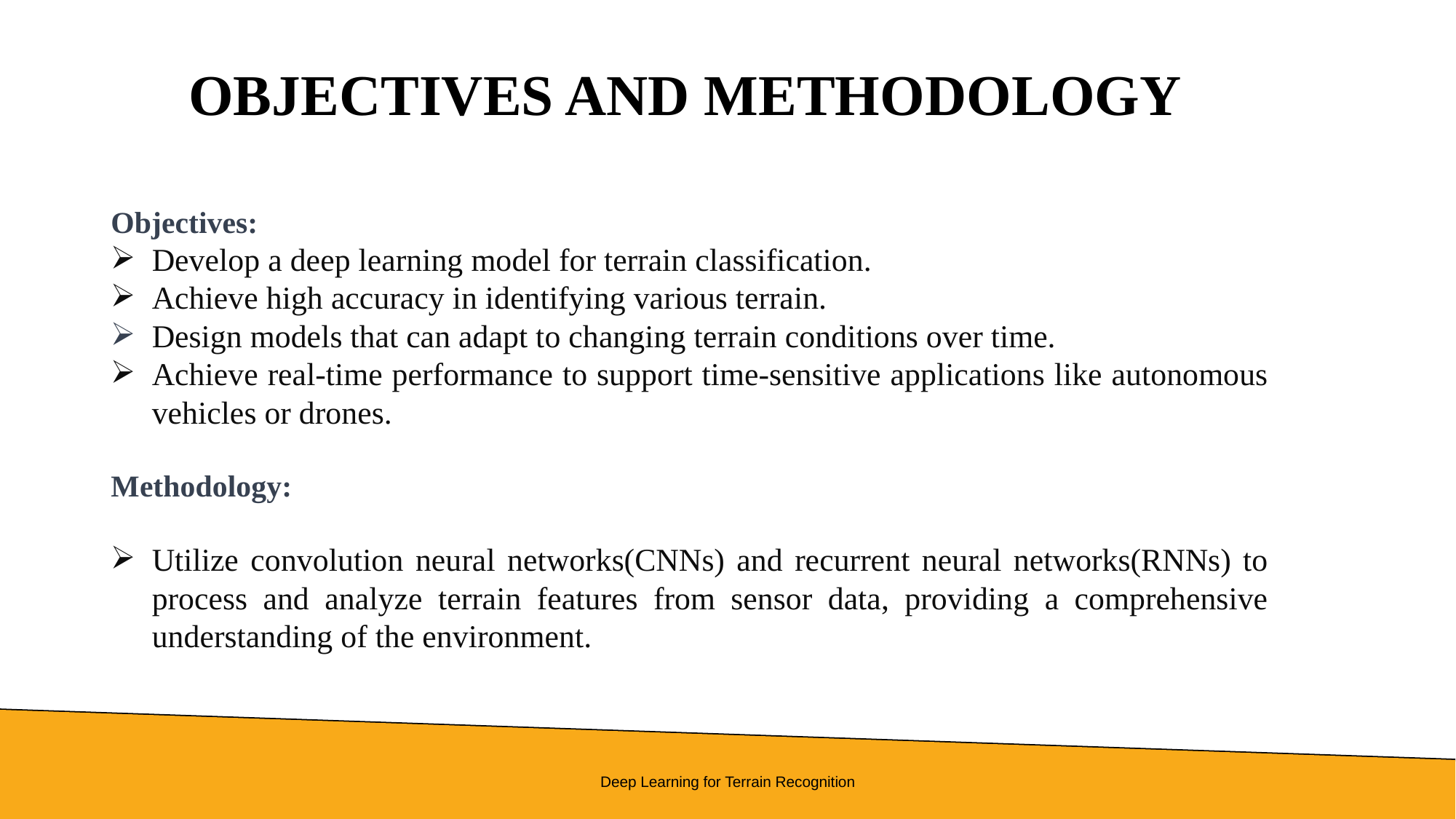

# OBJECTIVES AND METHODOLOGY
Objectives:
Develop a deep learning model for terrain classification.
Achieve high accuracy in identifying various terrain.
Design models that can adapt to changing terrain conditions over time.
Achieve real-time performance to support time-sensitive applications like autonomous vehicles or drones.

Methodology:

Utilize convolution neural networks(CNNs) and recurrent neural networks(RNNs) to process and analyze terrain features from sensor data, providing a comprehensive understanding of the environment.
Deep Learning for Terrain Recognition